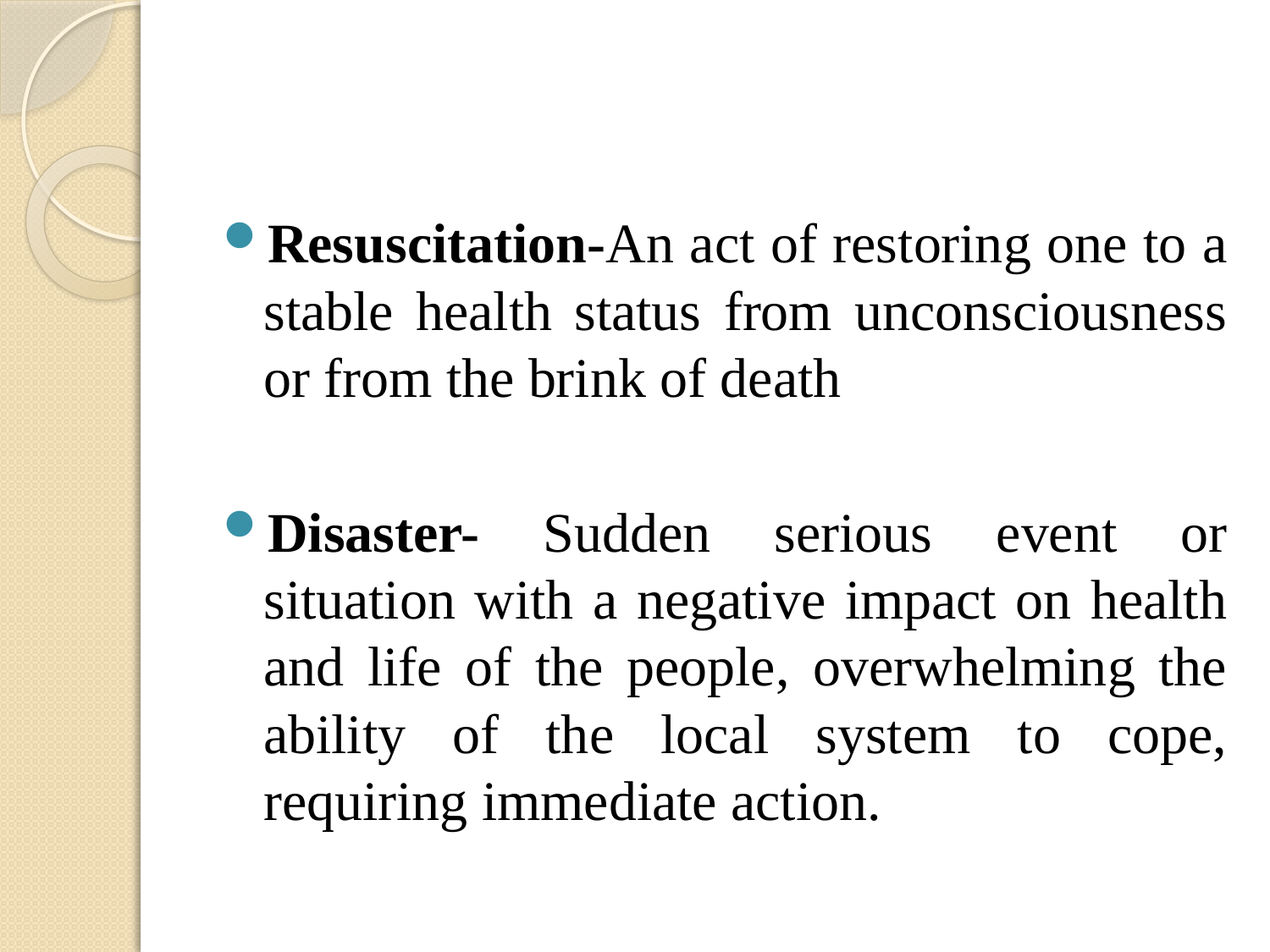

#
Resuscitation-An act of restoring one to a stable health status from unconsciousness or from the brink of death

Disaster- Sudden serious event or situation with a negative impact on health and life of the people, overwhelming the ability of the local system to cope, requiring immediate action.